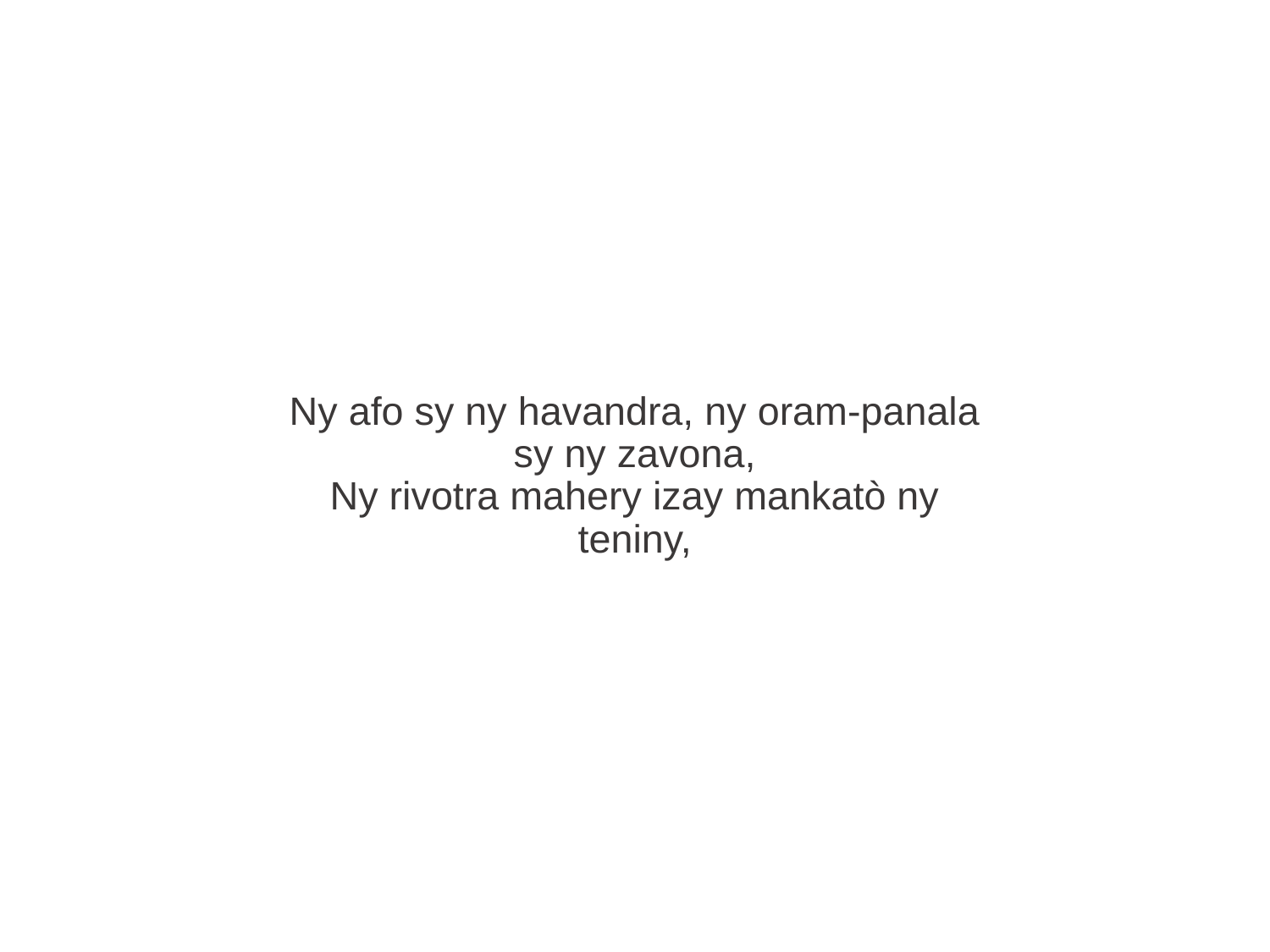

Ny afo sy ny havandra, ny oram-panala
sy ny zavona,
Ny rivotra mahery izay mankatò ny
teniny,